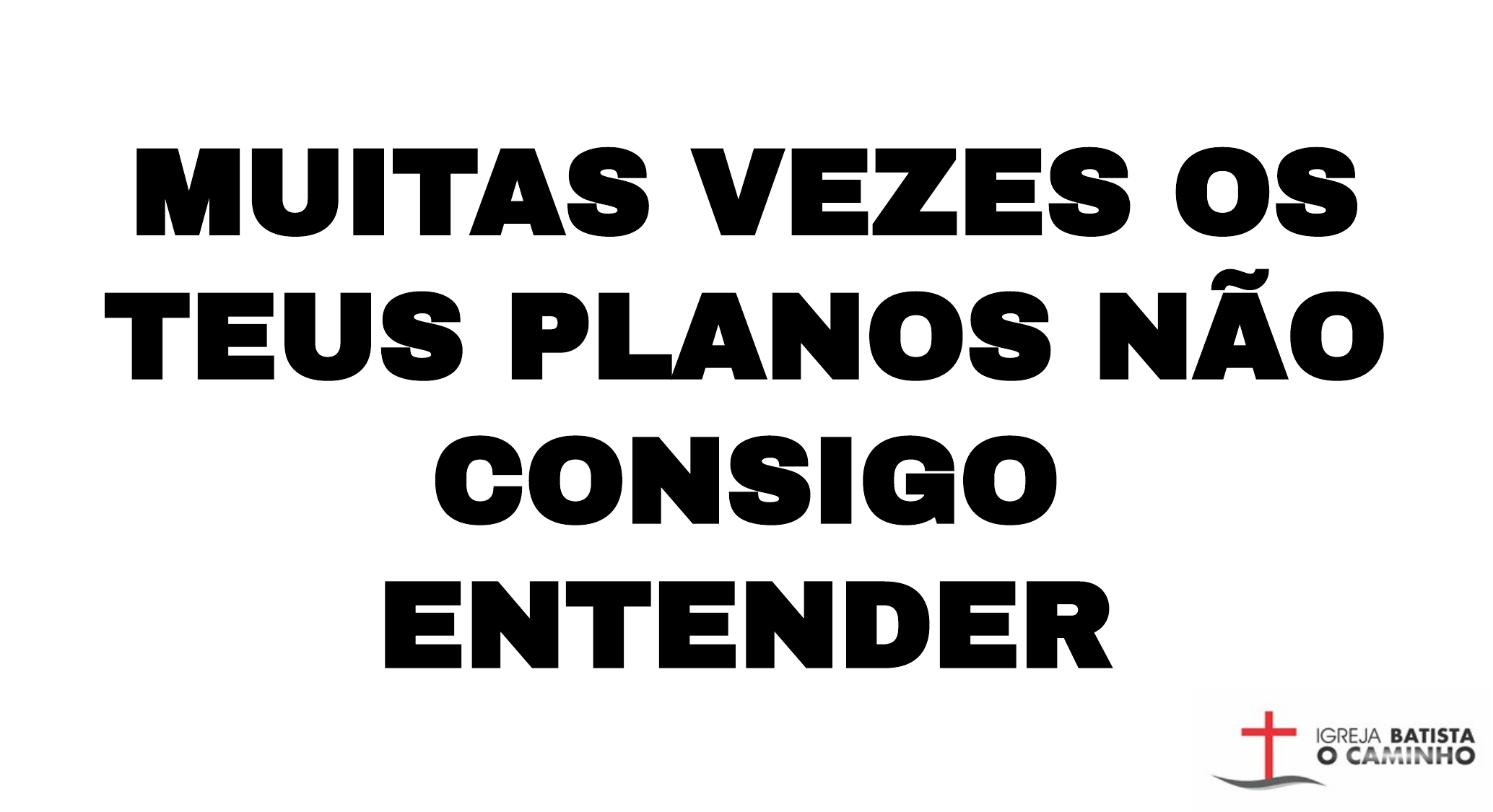

MUITAS VEZES OS TEUS PLANOS NÃO CONSIGO ENTENDER